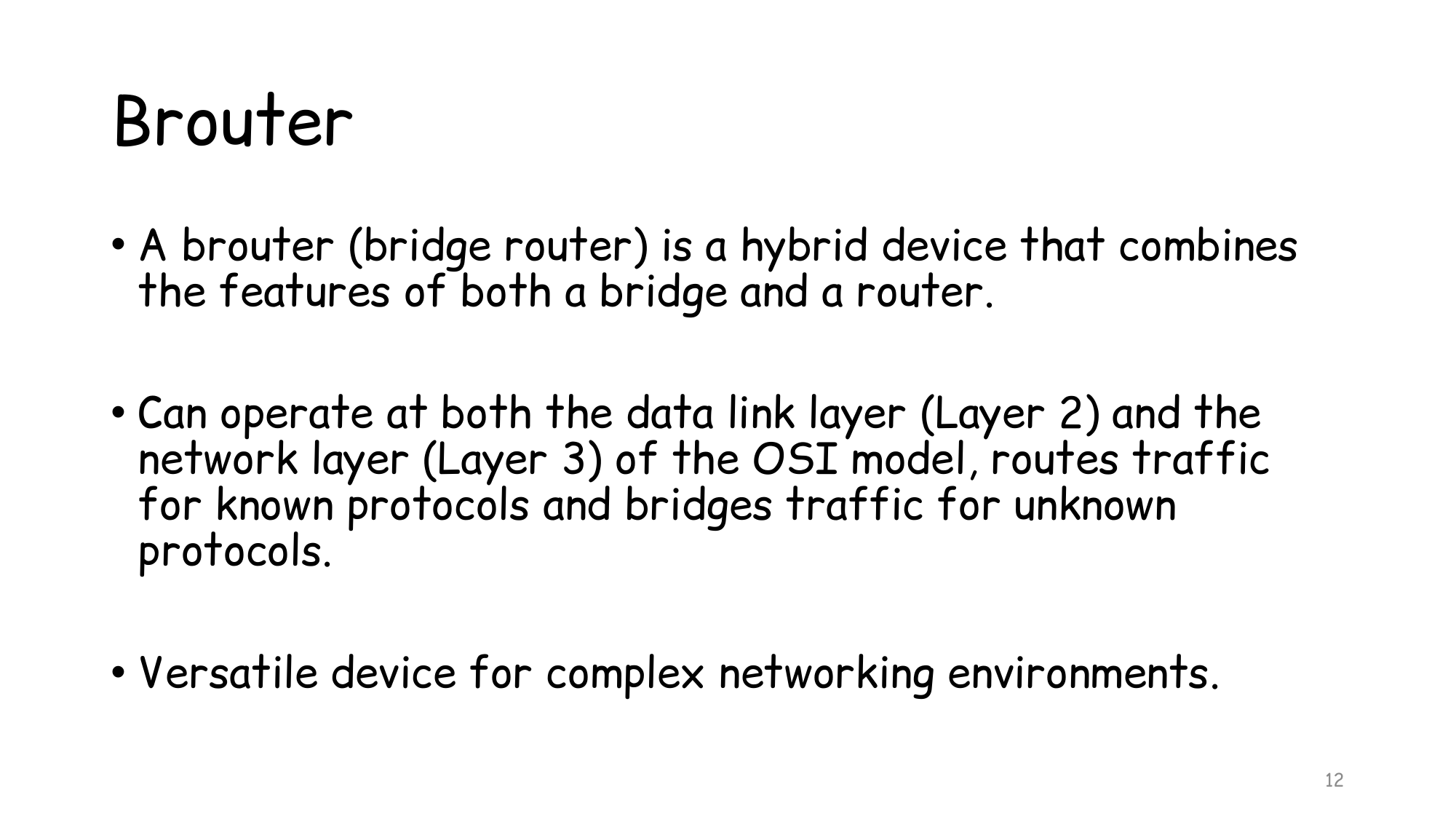

# Brouter
A brouter (bridge router) is a hybrid device that combines the features of both a bridge and a router.

Can operate at both the data link layer (Layer 2) and the network layer (Layer 3) of the OSI model, routes traffic for known protocols and bridges traffic for unknown protocols.

Versatile device for complex networking environments.
12